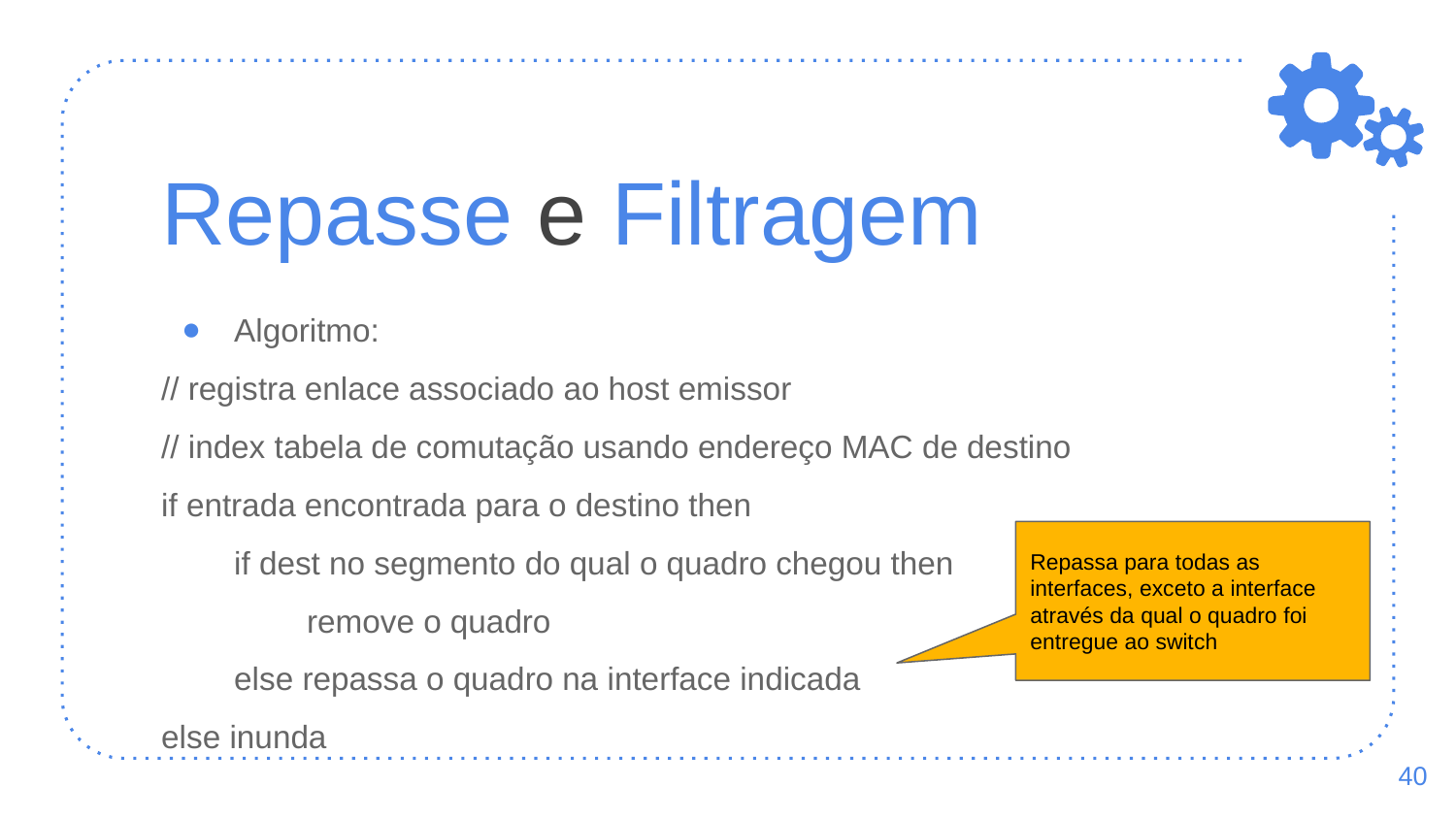

# Repasse e Filtragem
Algoritmo:
// registra enlace associado ao host emissor
// index tabela de comutação usando endereço MAC de destino
if entrada encontrada para o destino then
if dest no segmento do qual o quadro chegou then
remove o quadro
else repassa o quadro na interface indicada
else inunda
Repassa para todas as interfaces, exceto a interface através da qual o quadro foi entregue ao switch
40